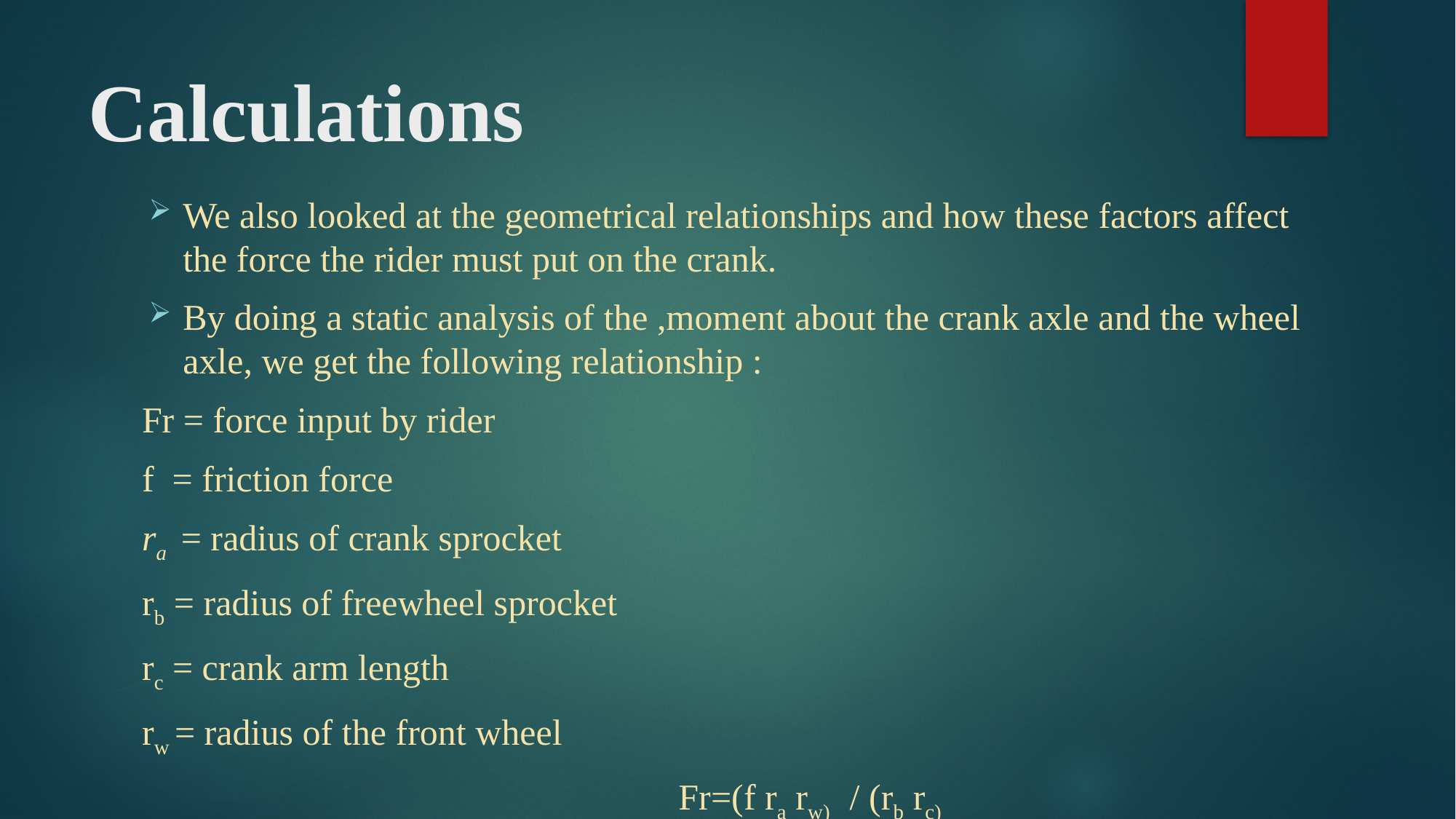

# Calculations
We also looked at the geometrical relationships and how these factors affect the force the rider must put on the crank.
By doing a static analysis of the ,moment about the crank axle and the wheel axle, we get the following relationship :
Fr = force input by rider
f  = friction force
ra  = radius of crank sprocket
rb = radius of freewheel sprocket
rc = crank arm length
rw = radius of the front wheel
                                                           Fr=(f ra rw)   / (rb rc)